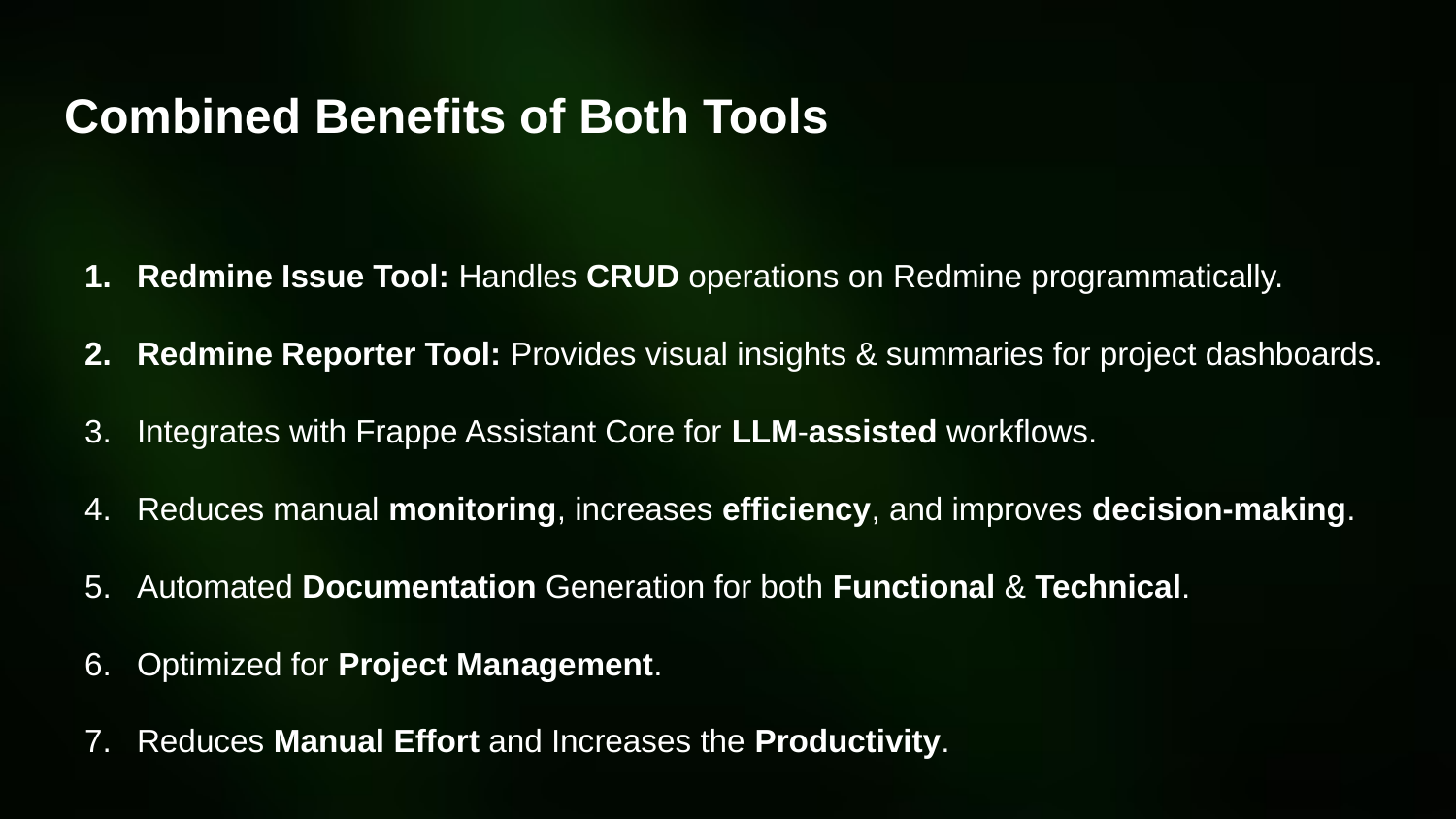

# Combined Benefits of Both Tools
Redmine Issue Tool: Handles CRUD operations on Redmine programmatically.
Redmine Reporter Tool: Provides visual insights & summaries for project dashboards.
Integrates with Frappe Assistant Core for LLM-assisted workflows.
Reduces manual monitoring, increases efficiency, and improves decision-making.
Automated Documentation Generation for both Functional & Technical.
Optimized for Project Management.
Reduces Manual Effort and Increases the Productivity.